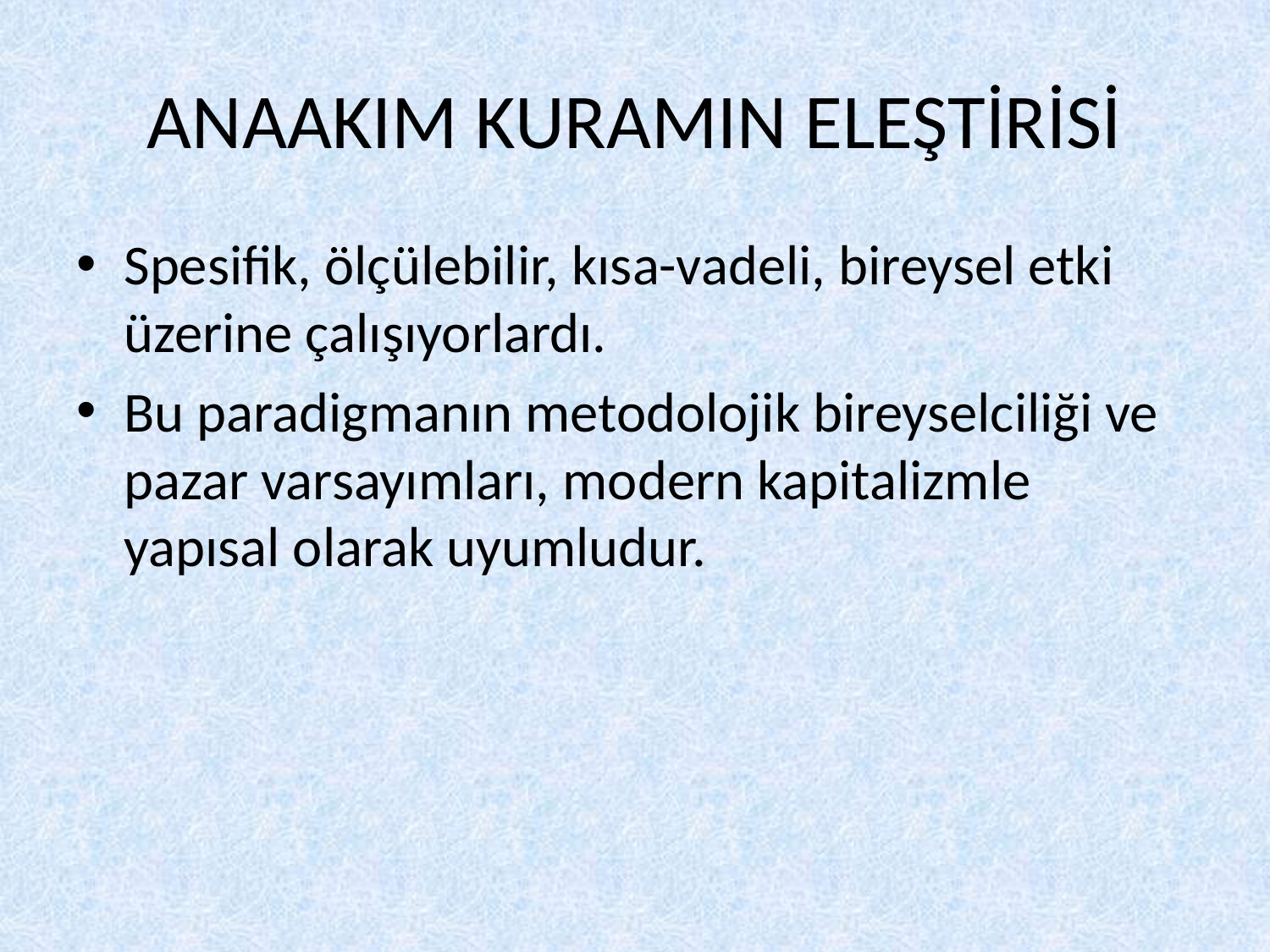

# ANAAKIM KURAMIN ELEŞTİRİSİ
Spesifik, ölçülebilir, kısa-vadeli, bireysel etki üzerine çalışıyorlardı.
Bu paradigmanın metodolojik bireyselciliği ve pazar varsayımları, modern kapitalizmle yapısal olarak uyumludur.